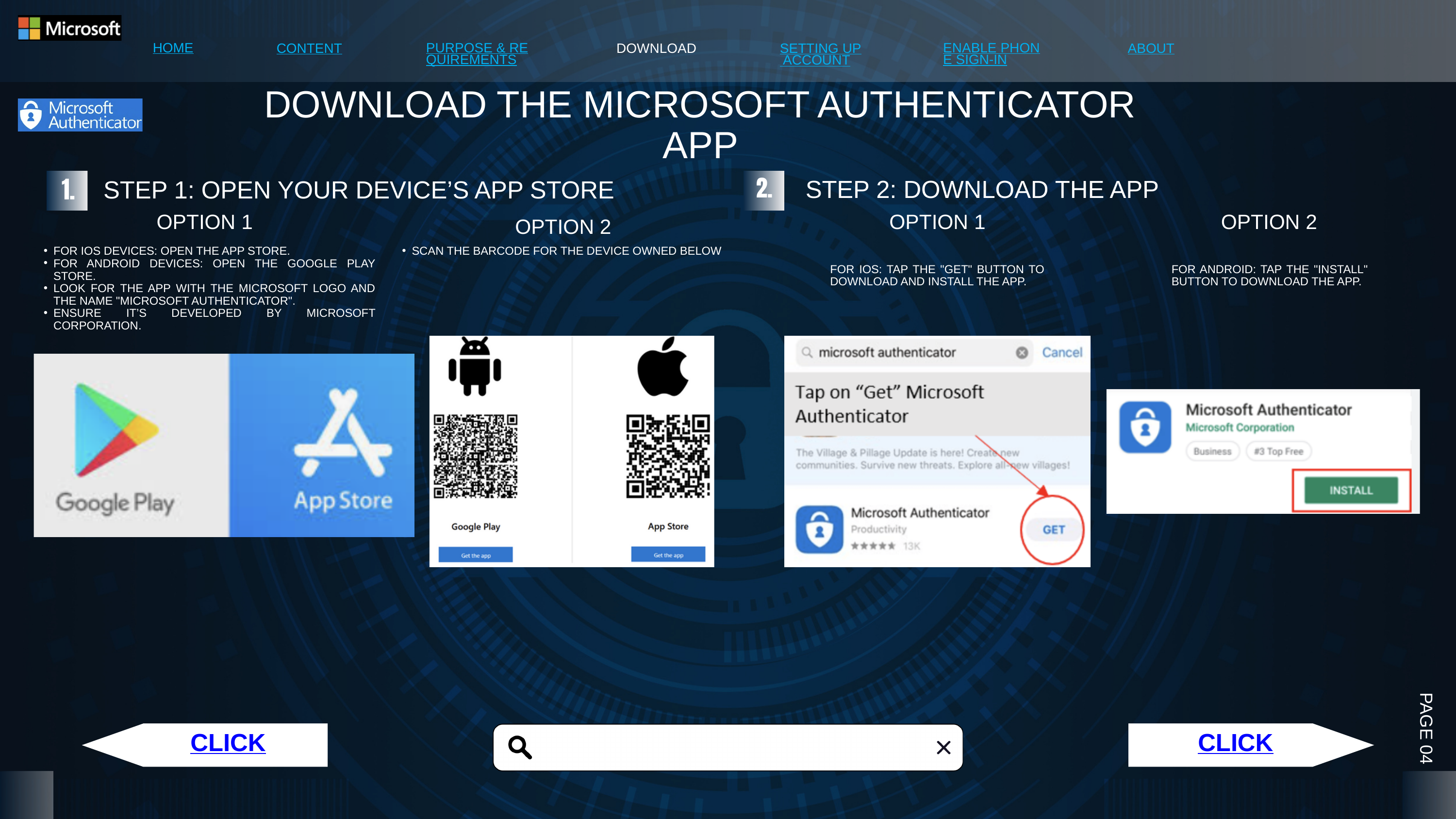

HOME
PURPOSE & REQUIREMENTS
ENABLE PHONE SIGN-IN
CONTENT
DOWNLOAD
SETTING UP ACCOUNT
ABOUT
DOWNLOAD THE MICROSOFT AUTHENTICATOR APP

STEP 2: DOWNLOAD THE APP

STEP 1: OPEN YOUR DEVICE’S APP STORE
2.
1.
OPTION 1

OPTION 1

OPTION 2

OPTION 2

FOR IOS DEVICES: OPEN THE APP STORE.
FOR ANDROID DEVICES: OPEN THE GOOGLE PLAY STORE.
LOOK FOR THE APP WITH THE MICROSOFT LOGO AND THE NAME "MICROSOFT AUTHENTICATOR".
ENSURE IT’S DEVELOPED BY MICROSOFT CORPORATION.

SCAN THE BARCODE FOR THE DEVICE OWNED BELOW

FOR IOS: TAP THE "GET" BUTTON TO DOWNLOAD AND INSTALL THE APP.
FOR ANDROID: TAP THE "INSTALL" BUTTON TO DOWNLOAD THE APP.

PAGE 04

CLICK
CLICK